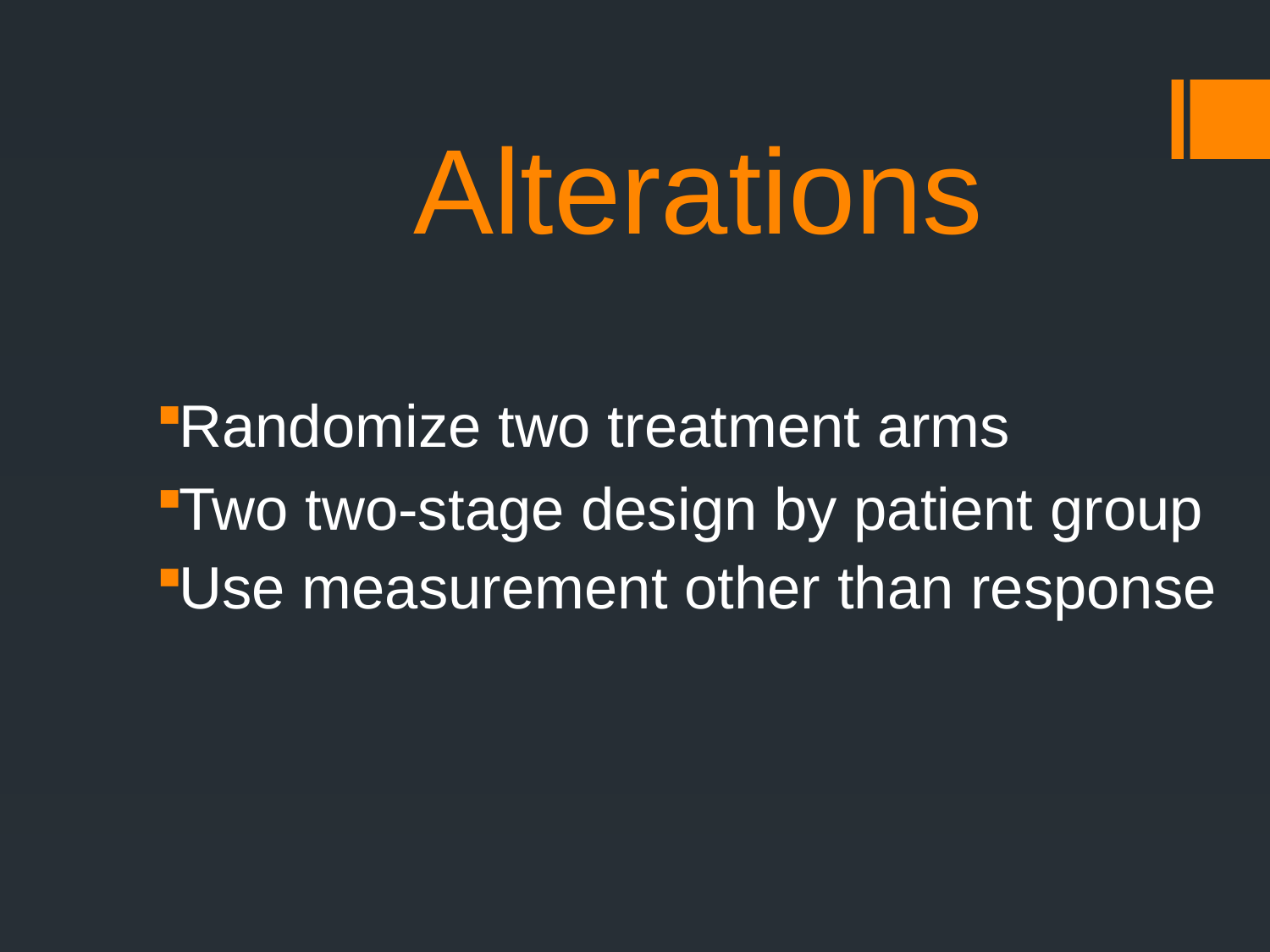

# Alterations
Randomize two treatment arms
Two two-stage design by patient group
Use measurement other than response